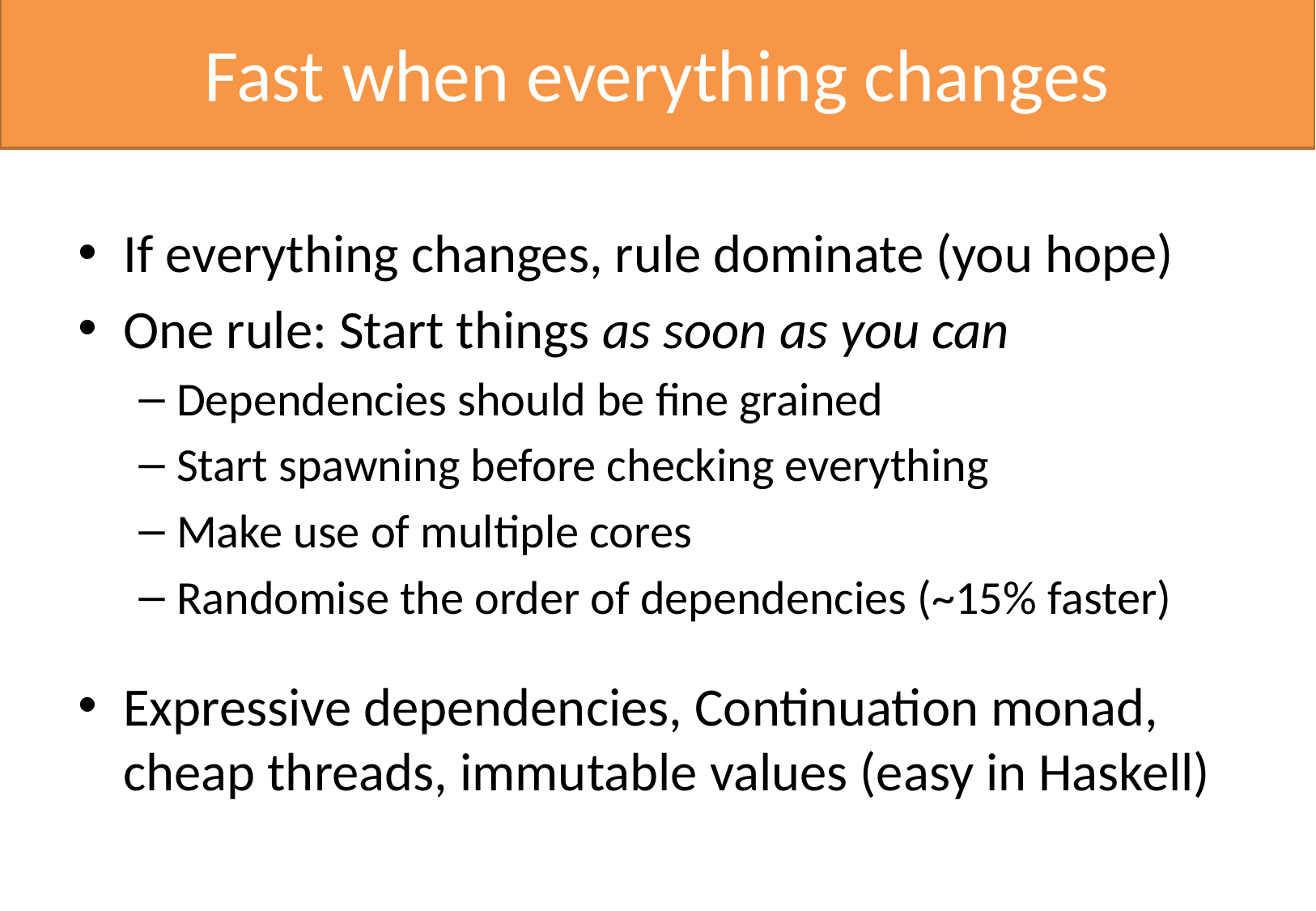

# Fast when everything changes
If everything changes, rule dominate (you hope)
One rule: Start things as soon as you can
Dependencies should be fine grained
Start spawning before checking everything
Make use of multiple cores
Randomise the order of dependencies (~15% faster)

Expressive dependencies, Continuation monad, cheap threads, immutable values (easy in Haskell)